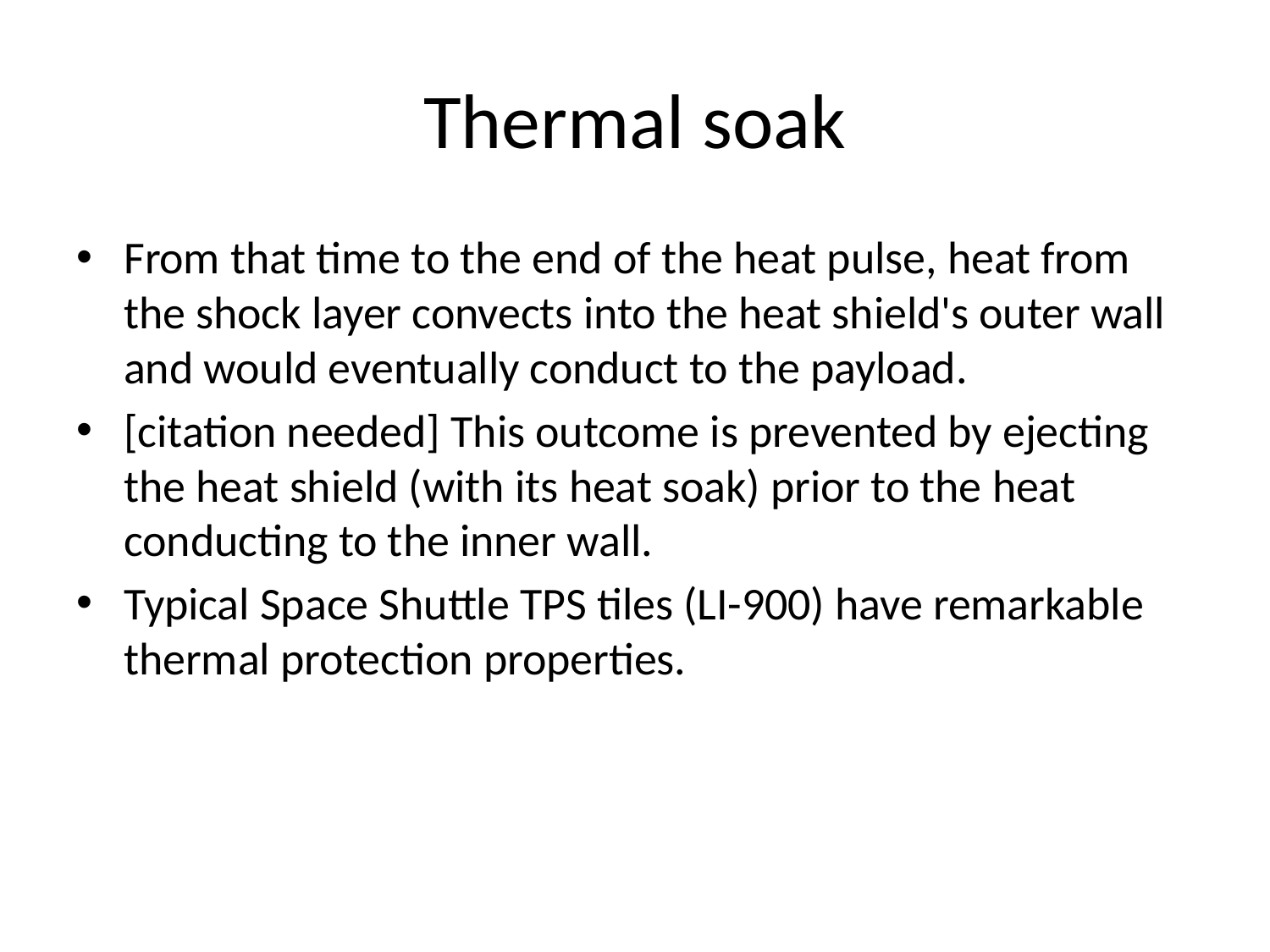

# Thermal soak
From that time to the end of the heat pulse, heat from the shock layer convects into the heat shield's outer wall and would eventually conduct to the payload.
[citation needed] This outcome is prevented by ejecting the heat shield (with its heat soak) prior to the heat conducting to the inner wall.
Typical Space Shuttle TPS tiles (LI-900) have remarkable thermal protection properties.